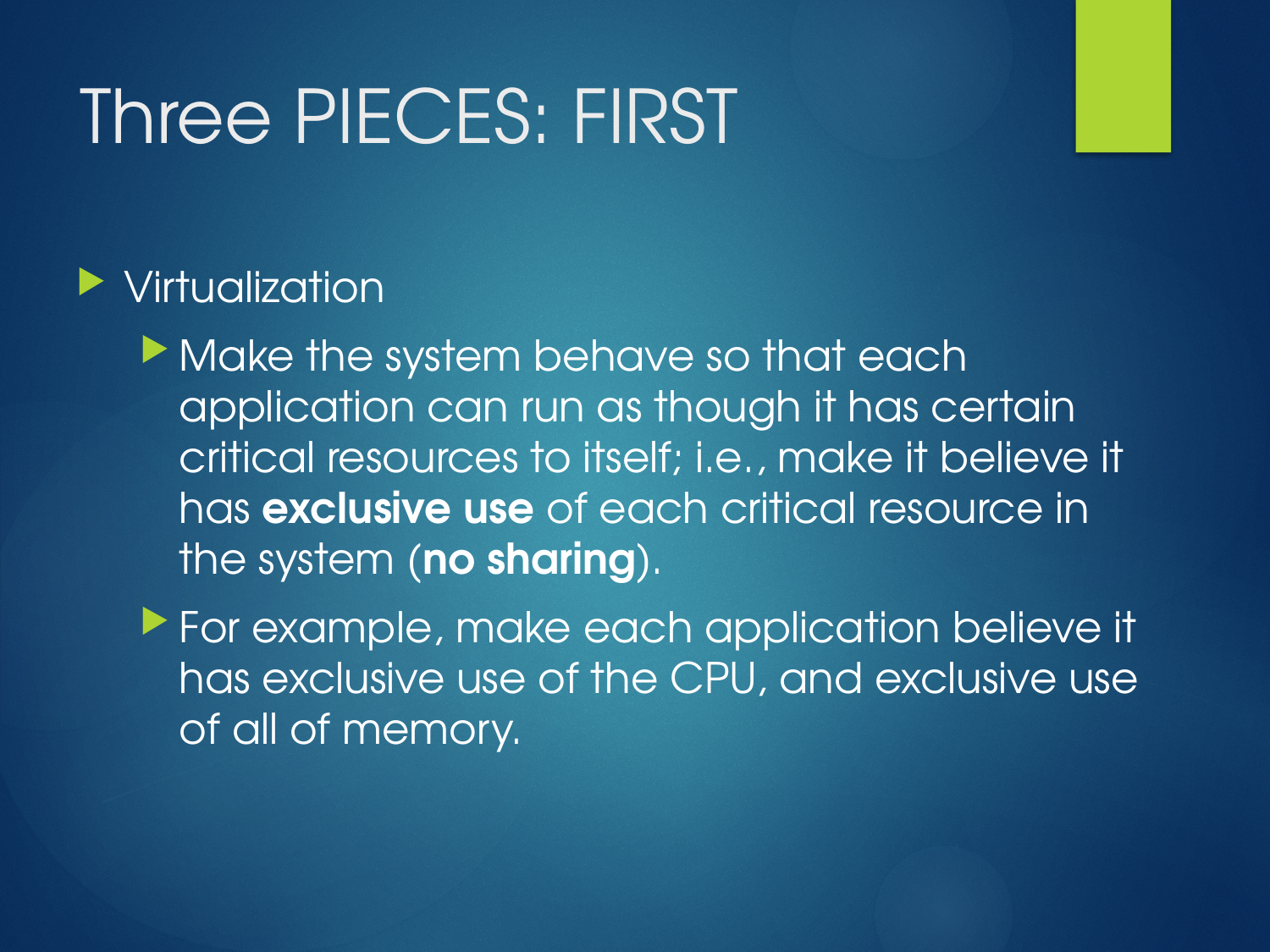

# Three PIECES: FIRST
Virtualization
Make the system behave so that each application can run as though it has certain critical resources to itself; i.e., make it believe it has exclusive use of each critical resource in the system (no sharing).
For example, make each application believe it has exclusive use of the CPU, and exclusive use of all of memory.